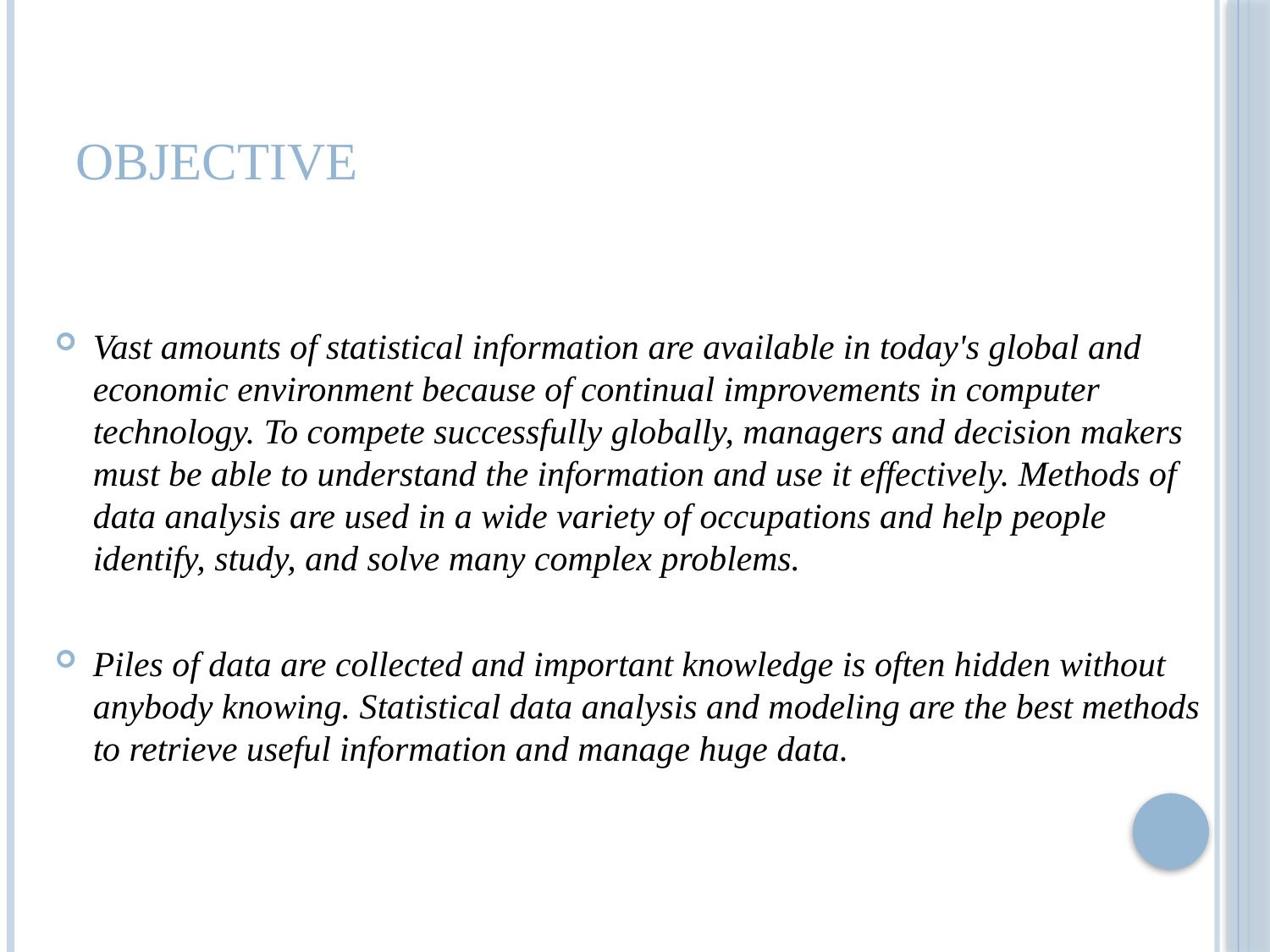

# objective
Vast amounts of statistical information are available in today's global and economic environment because of continual improvements in computer technology. To compete successfully globally, managers and decision makers must be able to understand the information and use it effectively. Methods of data analysis are used in a wide variety of occupations and help people identify, study, and solve many complex problems.

Piles of data are collected and important knowledge is often hidden without anybody knowing. Statistical data analysis and modeling are the best methods to retrieve useful information and manage huge data.